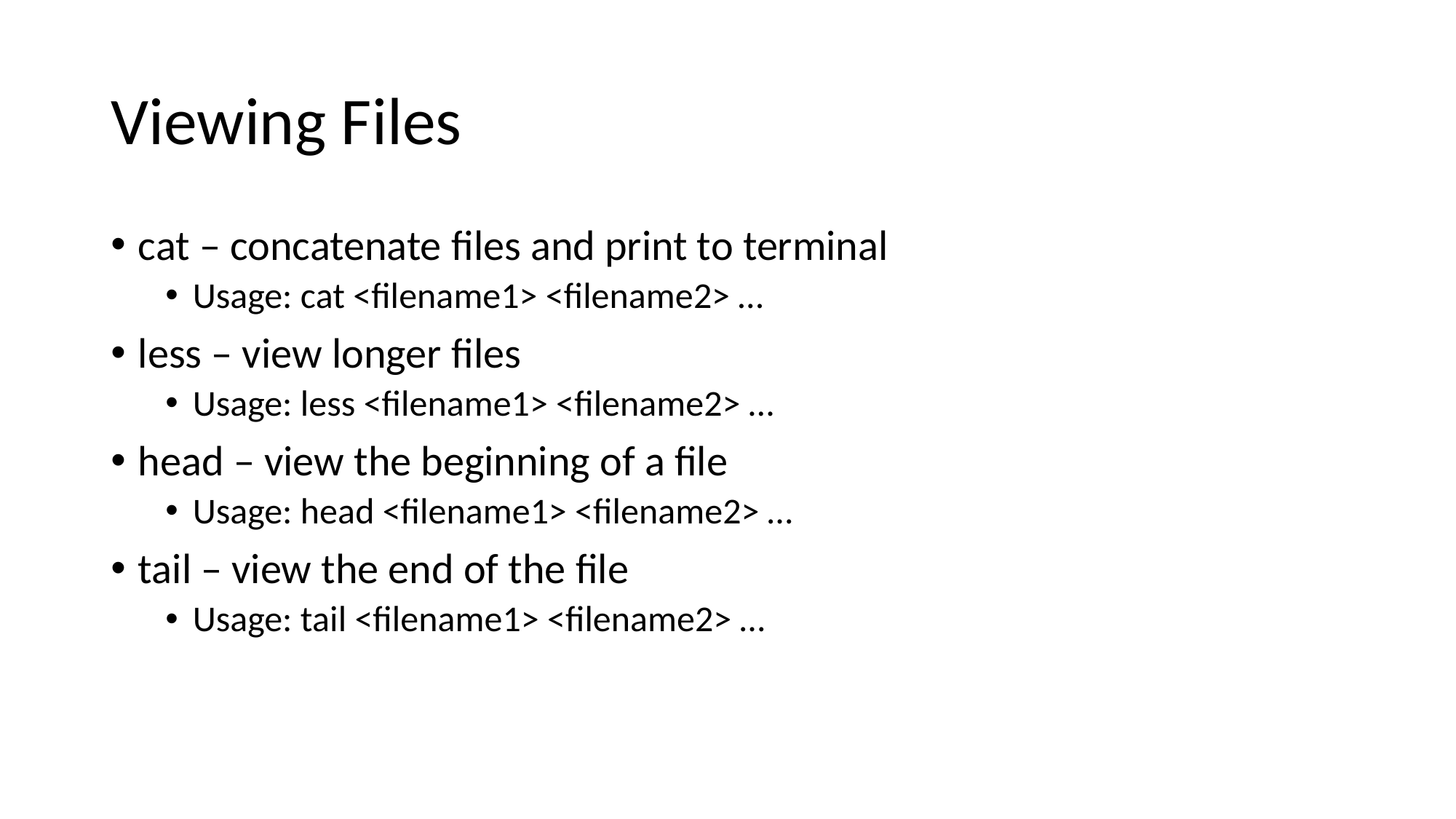

# Viewing Files
cat – concatenate files and print to terminal
Usage: cat <filename1> <filename2> …
less – view longer files
Usage: less <filename1> <filename2> …
head – view the beginning of a file
Usage: head <filename1> <filename2> …
tail – view the end of the file
Usage: tail <filename1> <filename2> …